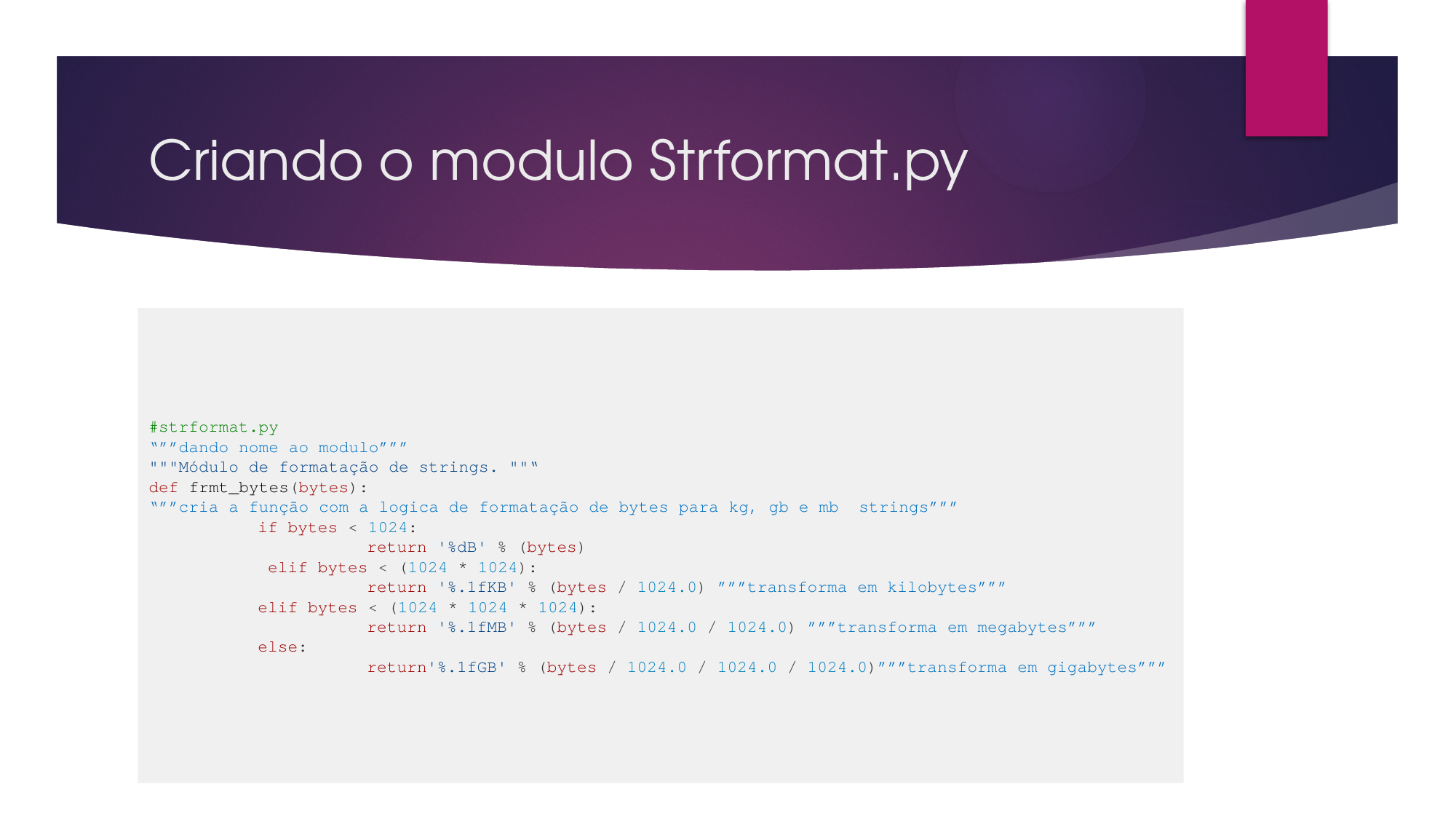

# Criando o modulo Strformat.py
#strformat.py
“””dando nome ao modulo”””
"""Módulo de formatação de strings. ""“
def frmt_bytes(bytes):
“””cria a função com a logica de formatação de bytes para kg, gb e mb  strings”””
 	if bytes < 1024:
		return '%dB' % (bytes)
	 elif bytes < (1024 * 1024):
		return '%.1fKB' % (bytes / 1024.0) ”””transforma em kilobytes”””
	elif bytes < (1024 * 1024 * 1024):
		return '%.1fMB' % (bytes / 1024.0 / 1024.0) ”””transforma em megabytes”””
	else:
		return'%.1fGB' % (bytes / 1024.0 / 1024.0 / 1024.0)”””transforma em gigabytes”””